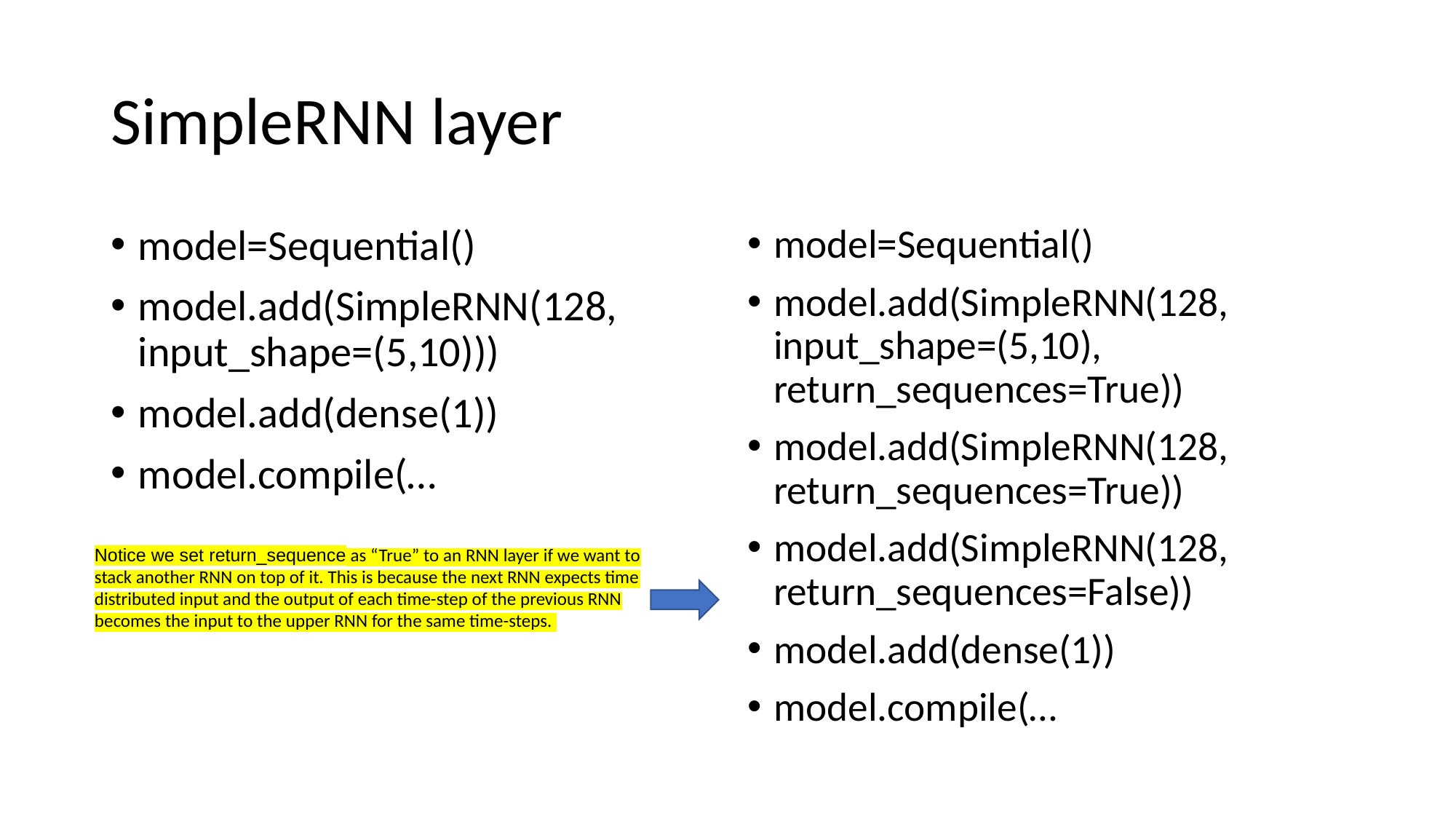

# SimpleRNN layer
model=Sequential()
model.add(SimpleRNN(128, input_shape=(5,10)))
model.add(dense(1))
model.compile(…

model=Sequential()
model.add(SimpleRNN(128, input_shape=(5,10), return_sequences=True))
model.add(SimpleRNN(128, return_sequences=True))
model.add(SimpleRNN(128, return_sequences=False))
model.add(dense(1))
model.compile(…

Notice we set return_sequence as “True” to an RNN layer if we want to stack another RNN on top of it. This is because the next RNN expects time distributed input and the output of each time-step of the previous RNN becomes the input to the upper RNN for the same time-steps.